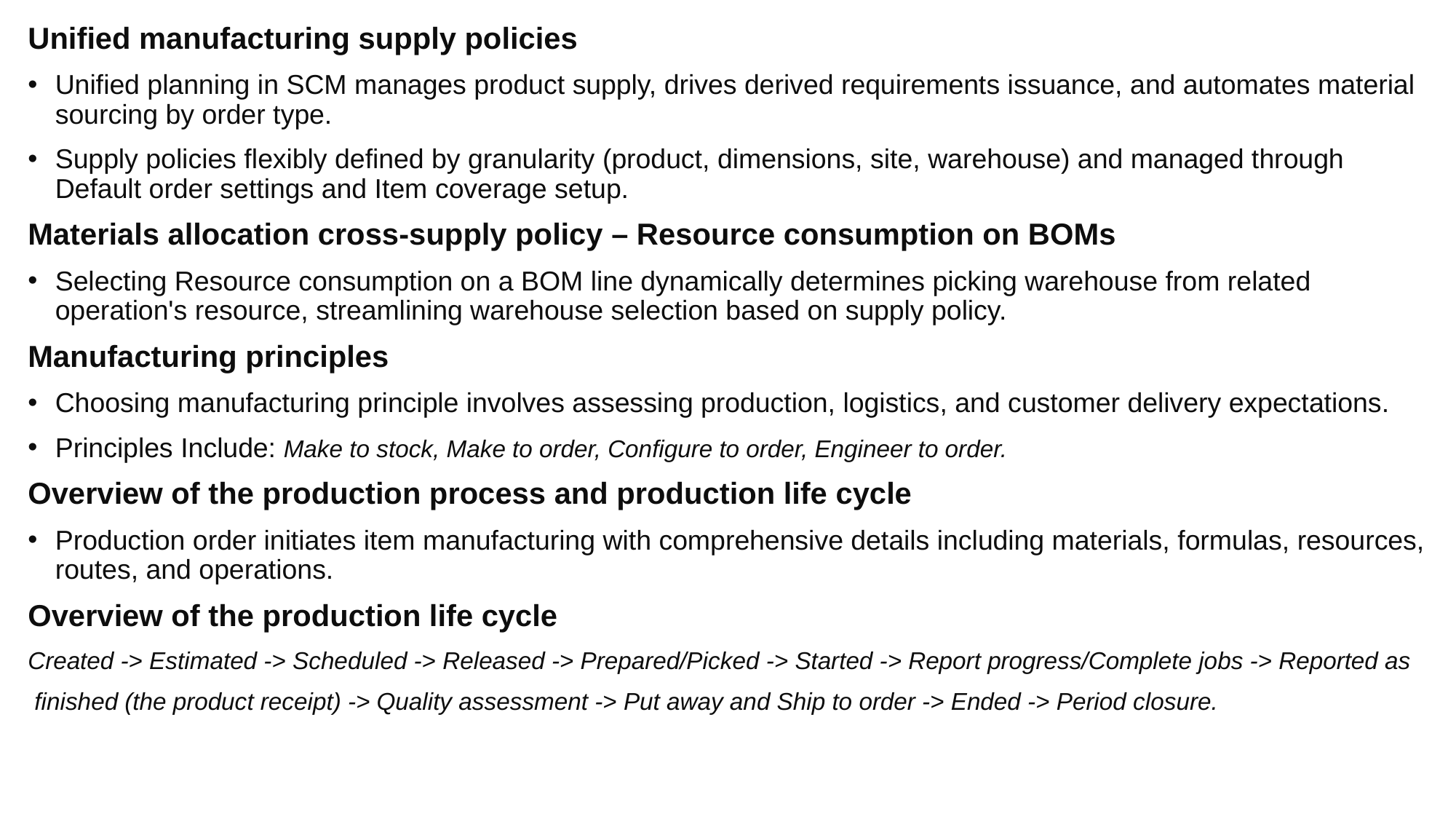

Unified manufacturing supply policies
Unified planning in SCM manages product supply, drives derived requirements issuance, and automates material sourcing by order type.
Supply policies flexibly defined by granularity (product, dimensions, site, warehouse) and managed through Default order settings and Item coverage setup.
Materials allocation cross-supply policy – Resource consumption on BOMs
Selecting Resource consumption on a BOM line dynamically determines picking warehouse from related operation's resource, streamlining warehouse selection based on supply policy.
Manufacturing principles
Choosing manufacturing principle involves assessing production, logistics, and customer delivery expectations.
Principles Include: Make to stock, Make to order, Configure to order, Engineer to order.
Overview of the production process and production life cycle
Production order initiates item manufacturing with comprehensive details including materials, formulas, resources, routes, and operations.
Overview of the production life cycle
Created -> Estimated -> Scheduled -> Released -> Prepared/Picked -> Started -> Report progress/Complete jobs -> Reported as
 finished (the product receipt) -> Quality assessment -> Put away and Ship to order -> Ended -> Period closure.